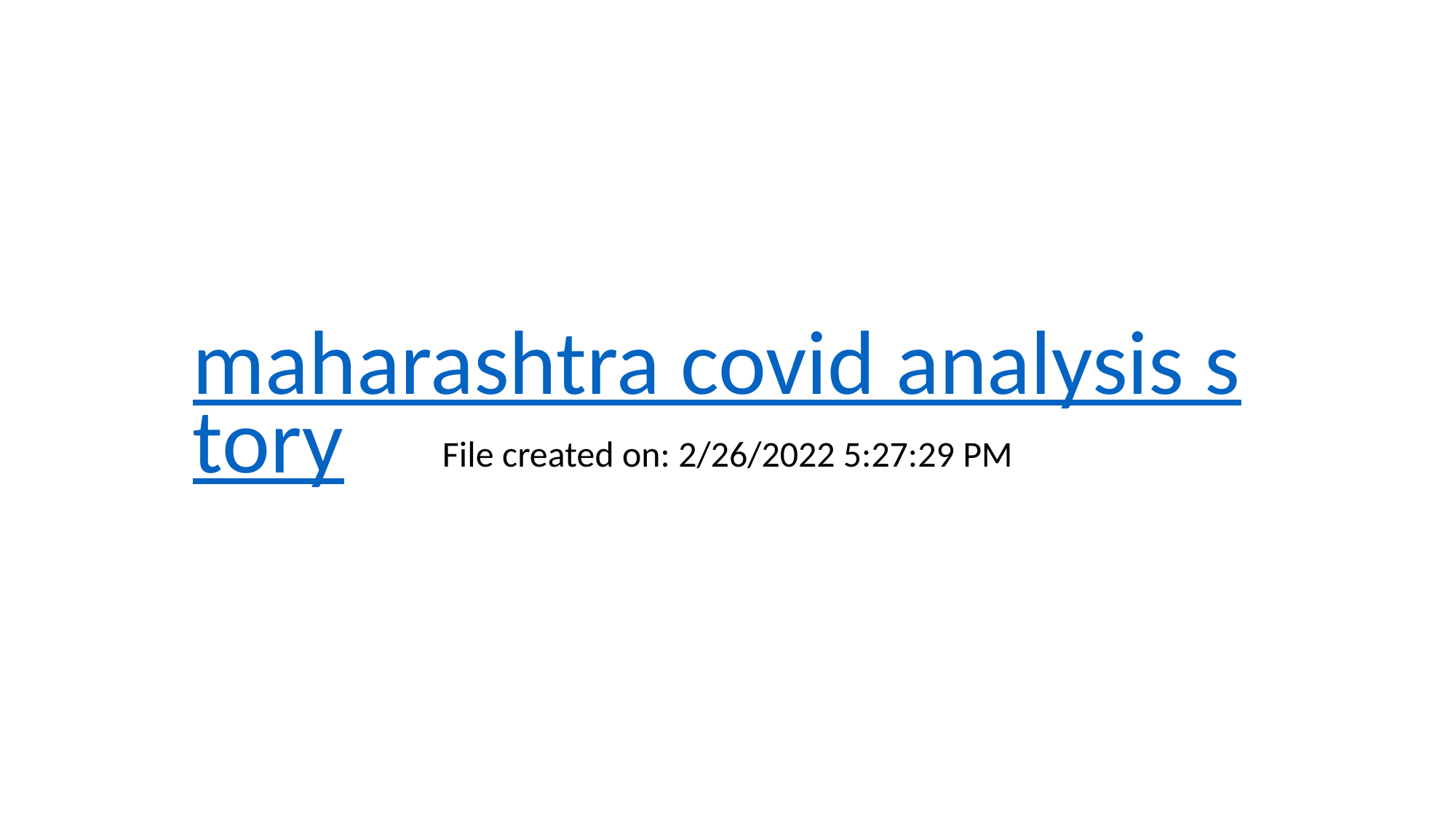

# maharashtra covid analysis story
File created on: 2/26/2022 5:27:29 PM